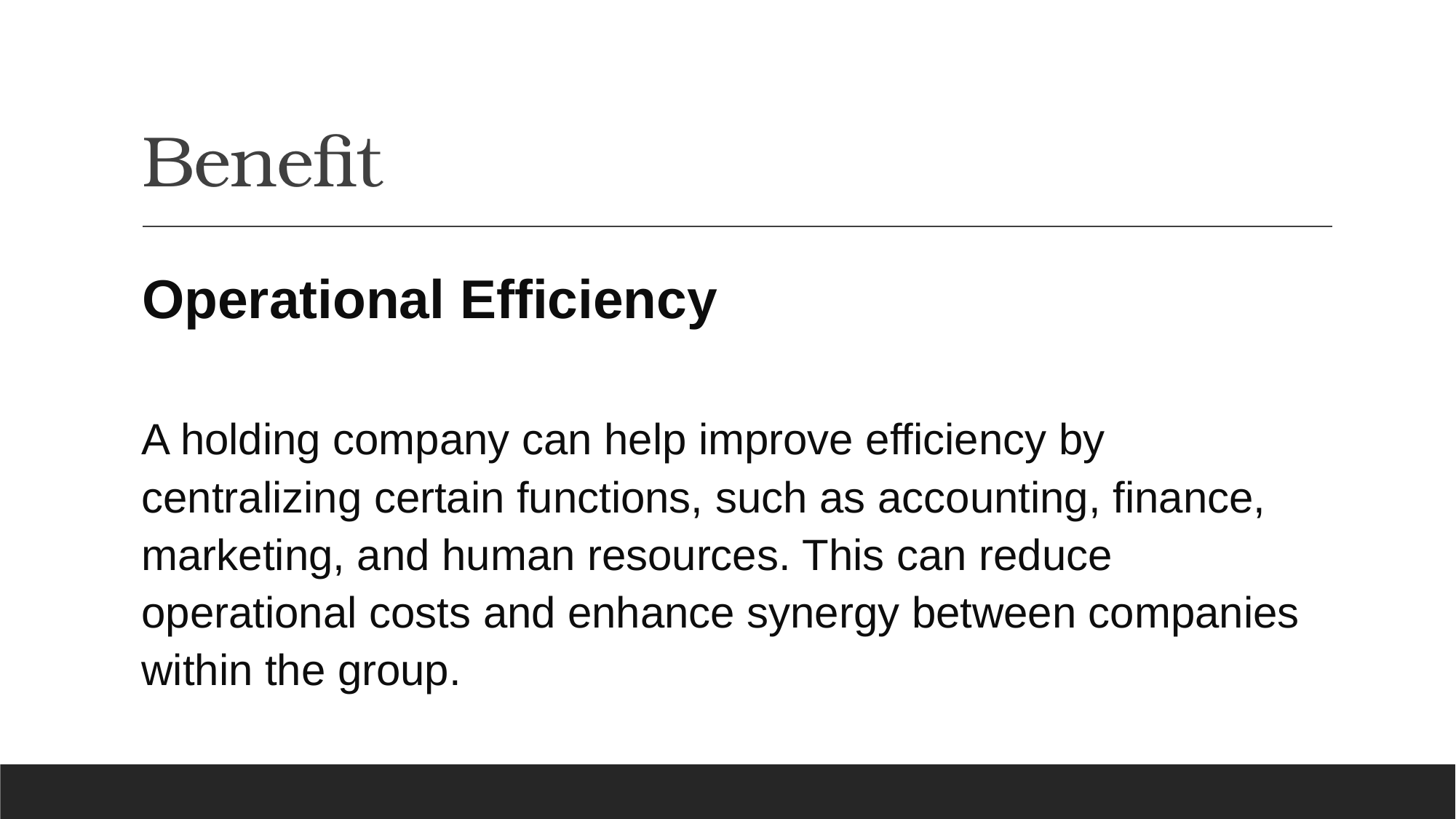

# Benefit
Operational Efficiency
A holding company can help improve efficiency by centralizing certain functions, such as accounting, finance, marketing, and human resources. This can reduce operational costs and enhance synergy between companies within the group.